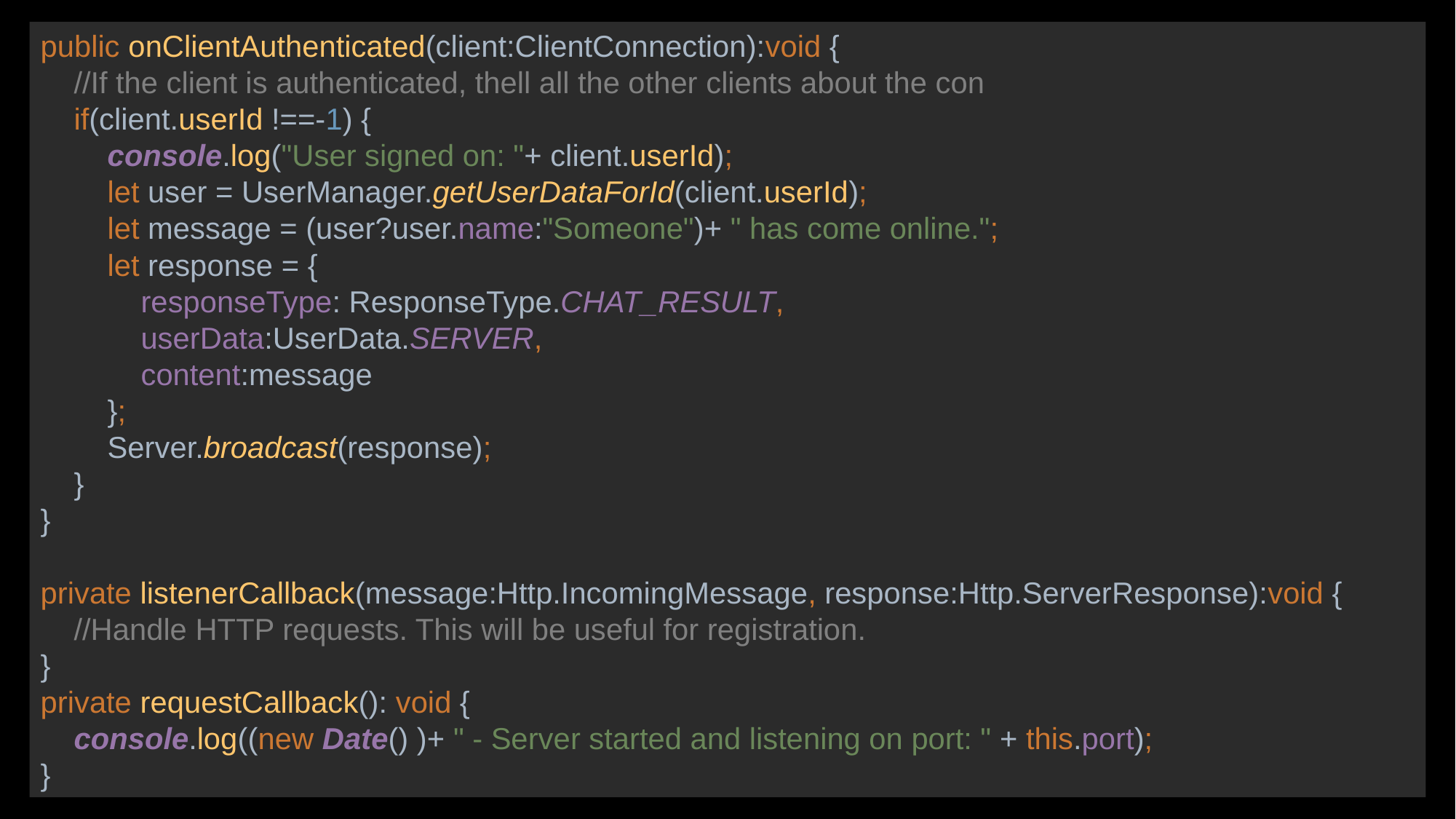

public onClientAuthenticated(client:ClientConnection):void {
    //If the client is authenticated, thell all the other clients about the con
    if(client.userId !==-1) {
        console.log("User signed on: "+ client.userId);
        let user = UserManager.getUserDataForId(client.userId);
        let message = (user?user.name:"Someone")+ " has come online.";
        let response = {
            responseType: ResponseType.CHAT_RESULT,
            userData:UserData.SERVER,
            content:message
        };
        Server.broadcast(response);
    }
}
private listenerCallback(message:Http.IncomingMessage, response:Http.ServerResponse):void {
    //Handle HTTP requests. This will be useful for registration.
}
private requestCallback(): void {
    console.log((new Date() )+ " - Server started and listening on port: " + this.port);
}